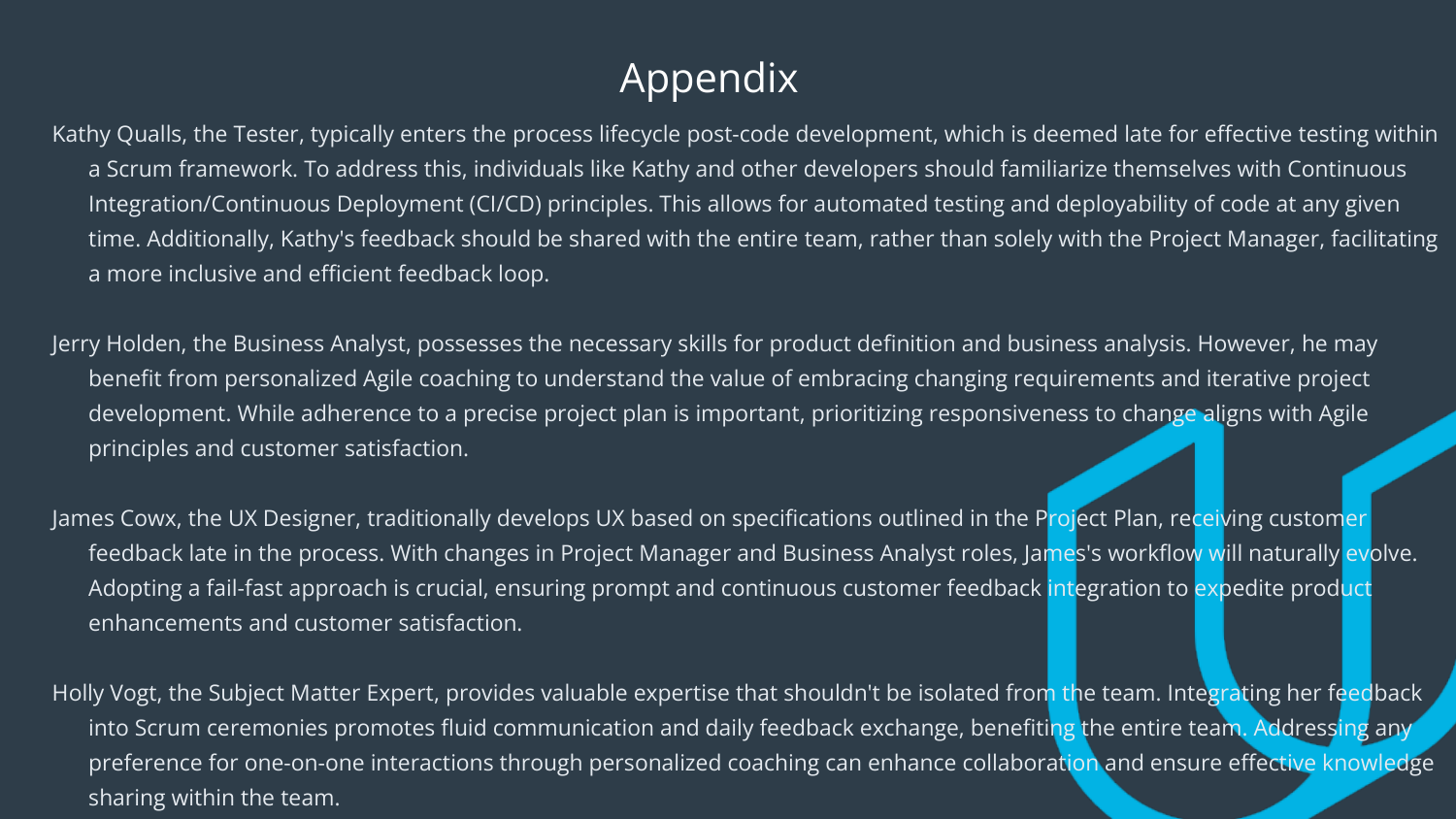

# Appendix
Kathy Qualls, the Tester, typically enters the process lifecycle post-code development, which is deemed late for effective testing within a Scrum framework. To address this, individuals like Kathy and other developers should familiarize themselves with Continuous Integration/Continuous Deployment (CI/CD) principles. This allows for automated testing and deployability of code at any given time. Additionally, Kathy's feedback should be shared with the entire team, rather than solely with the Project Manager, facilitating a more inclusive and efficient feedback loop.

Jerry Holden, the Business Analyst, possesses the necessary skills for product definition and business analysis. However, he may benefit from personalized Agile coaching to understand the value of embracing changing requirements and iterative project development. While adherence to a precise project plan is important, prioritizing responsiveness to change aligns with Agile principles and customer satisfaction.

James Cowx, the UX Designer, traditionally develops UX based on specifications outlined in the Project Plan, receiving customer feedback late in the process. With changes in Project Manager and Business Analyst roles, James's workflow will naturally evolve. Adopting a fail-fast approach is crucial, ensuring prompt and continuous customer feedback integration to expedite product enhancements and customer satisfaction.

Holly Vogt, the Subject Matter Expert, provides valuable expertise that shouldn't be isolated from the team. Integrating her feedback into Scrum ceremonies promotes fluid communication and daily feedback exchange, benefiting the entire team. Addressing any preference for one-on-one interactions through personalized coaching can enhance collaboration and ensure effective knowledge sharing within the team.